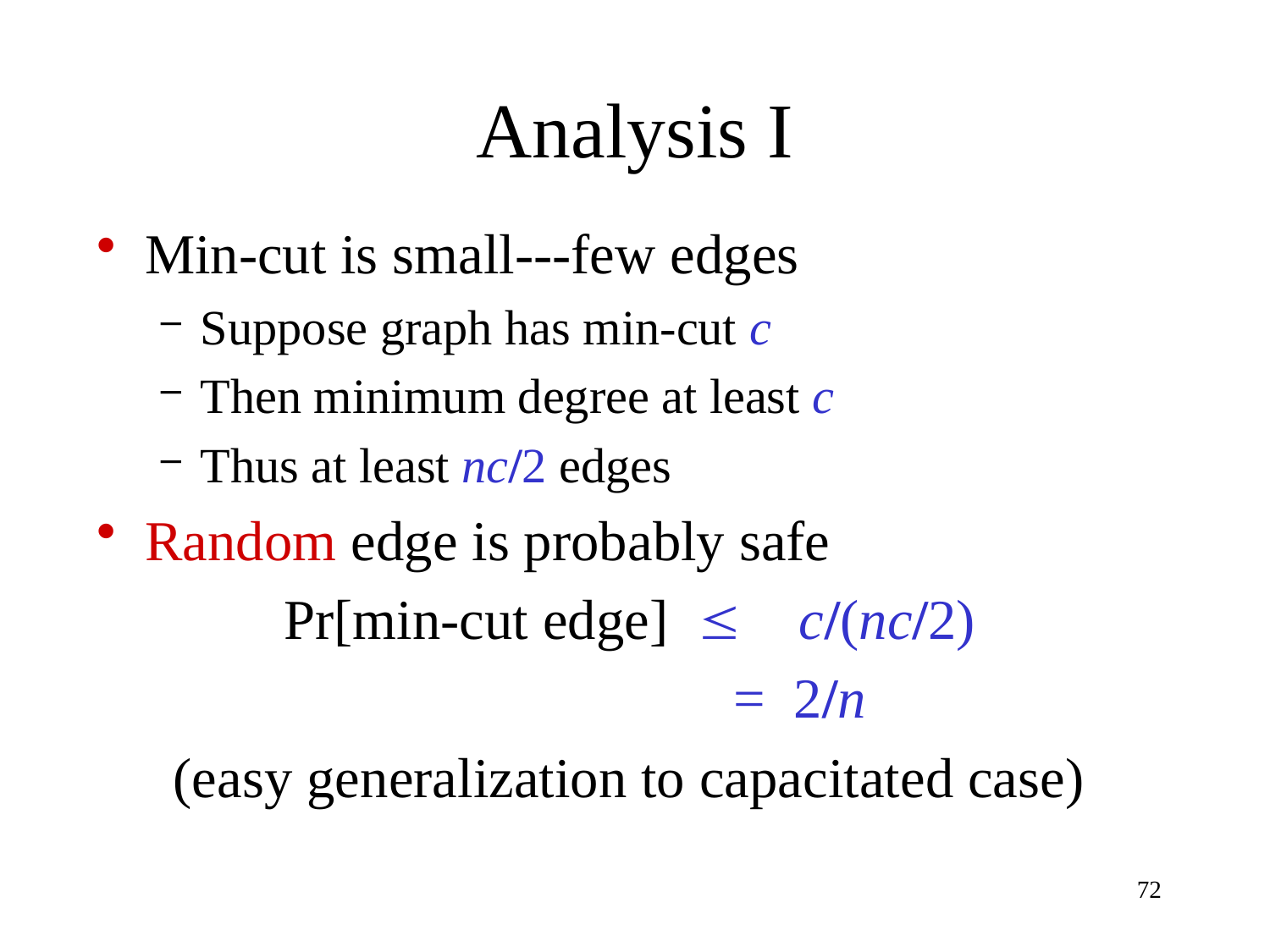

# Analysis I
Min-cut is small---few edges
Suppose graph has min-cut c
Then minimum degree at least c
Thus at least nc/2 edges
Random edge is probably safe
Pr[min-cut edge]  ≤  c/(nc/2)
                        =  2/n
(easy generalization to capacitated case)

72